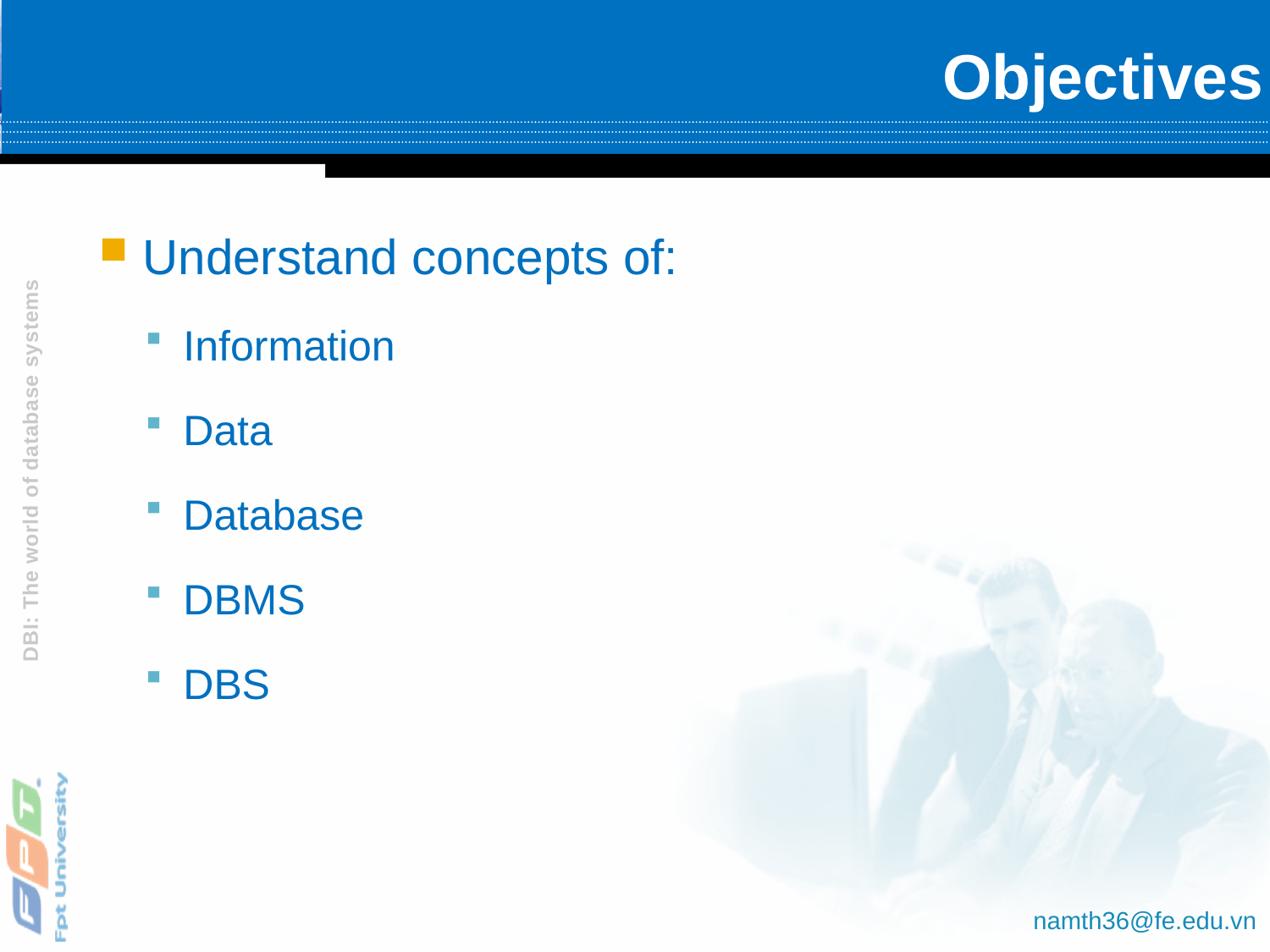

# Objectives
Understand concepts of:
Information
Data
Database
DBMS
DBS